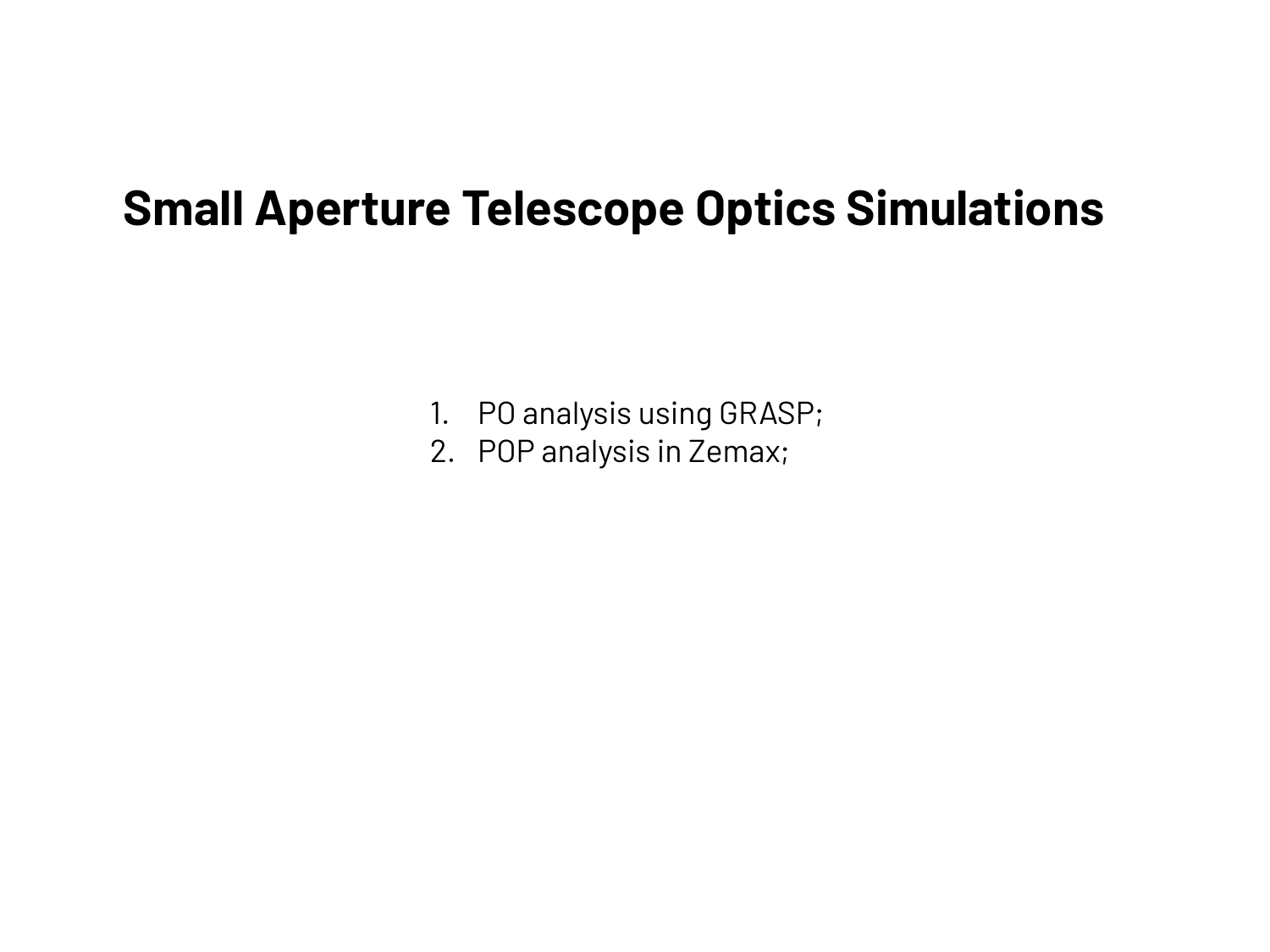

Small Aperture Telescope Optics Simulations
PO analysis using GRASP;
POP analysis in Zemax;